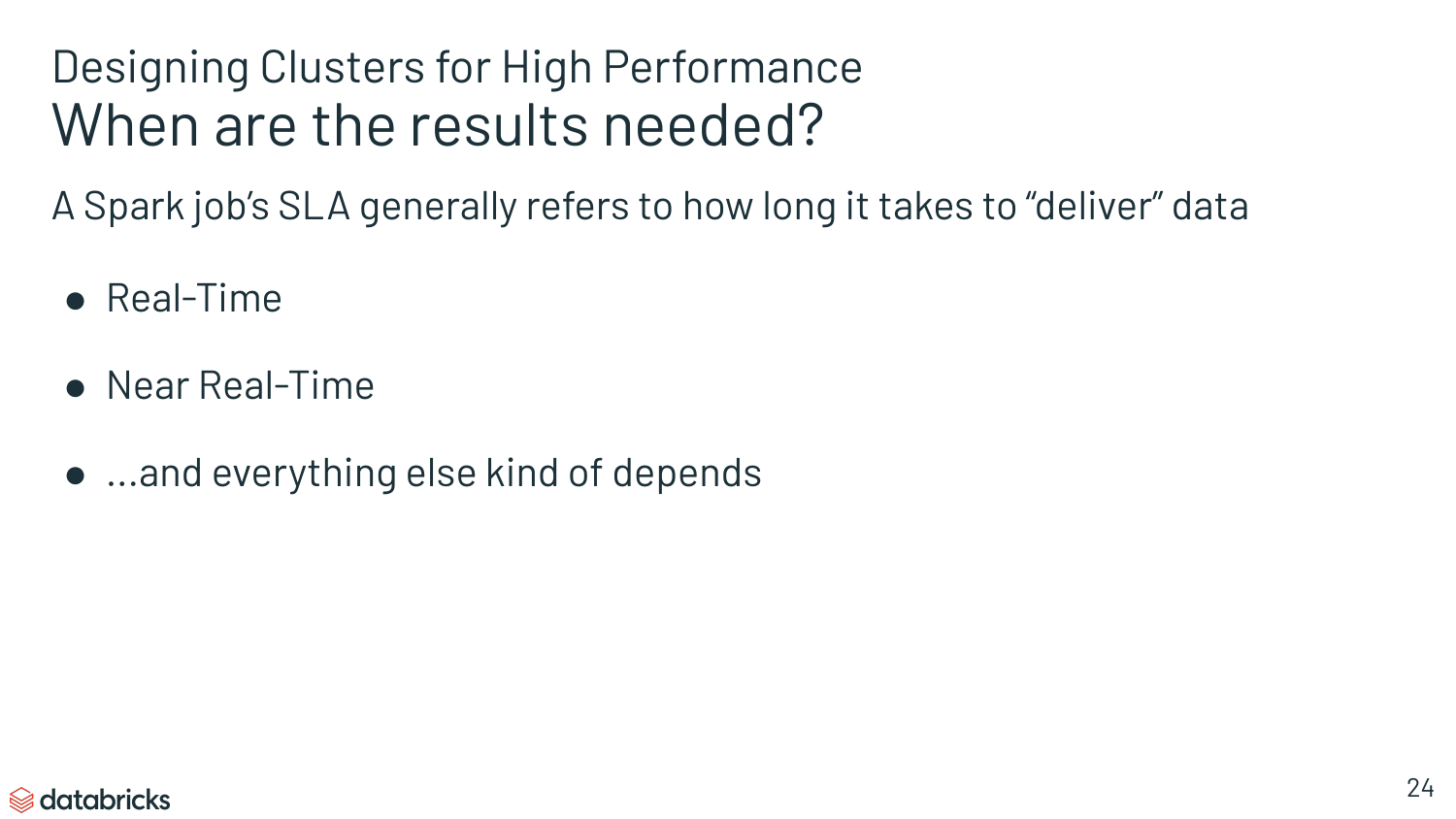

# Designing Clusters for High Performance
When are the results needed?
A Spark job’s SLA generally refers to how long it takes to “deliver” data
Real-Time
Near Real-Time
...and everything else kind of depends
24